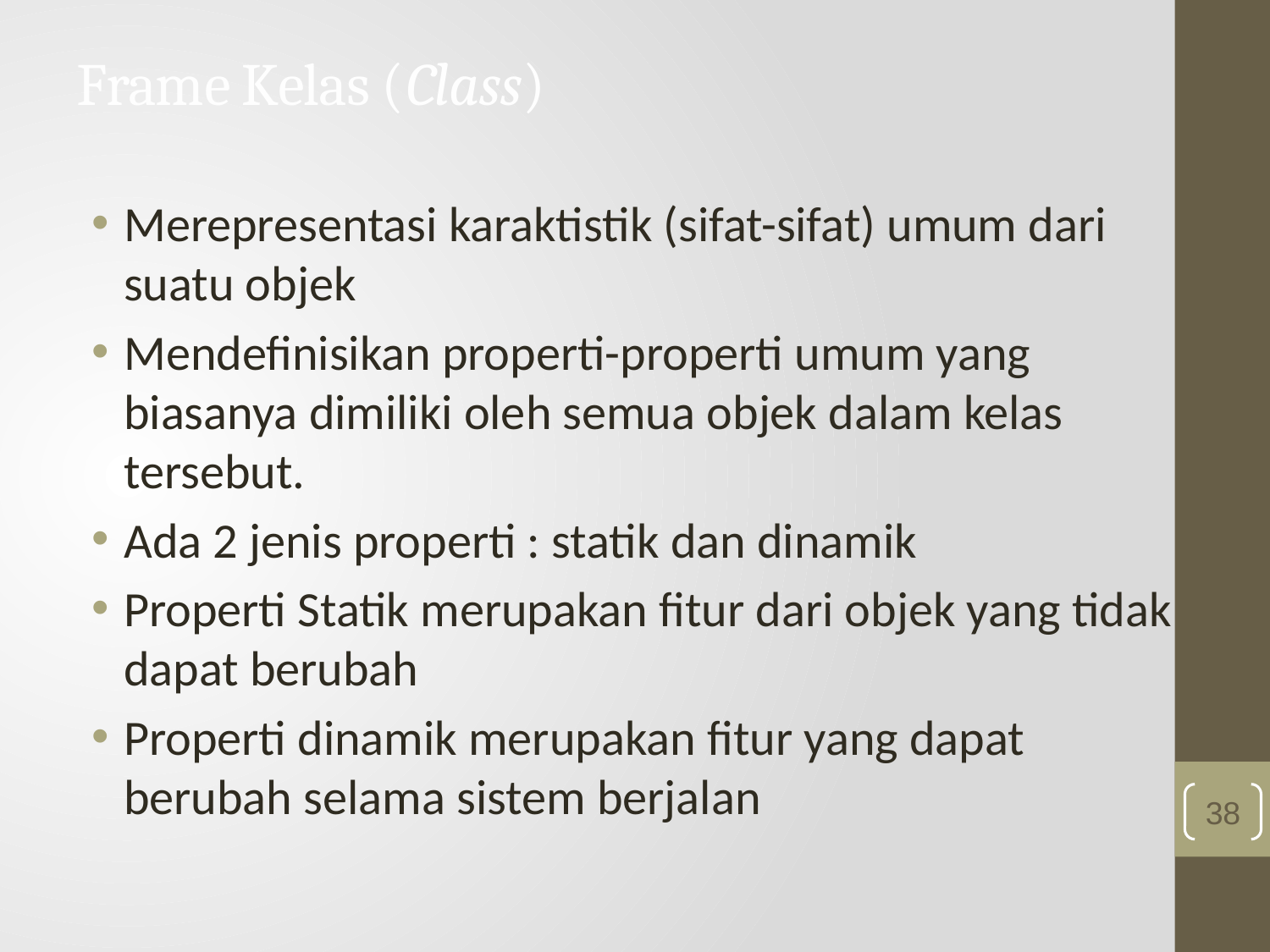

# Frame Kelas (Class)
Merepresentasi karaktistik (sifat-sifat) umum dari suatu objek
Mendefinisikan properti-properti umum yang biasanya dimiliki oleh semua objek dalam kelas tersebut.
Ada 2 jenis properti : statik dan dinamik
Properti Statik merupakan fitur dari objek yang tidak dapat berubah
Properti dinamik merupakan fitur yang dapat berubah selama sistem berjalan
38